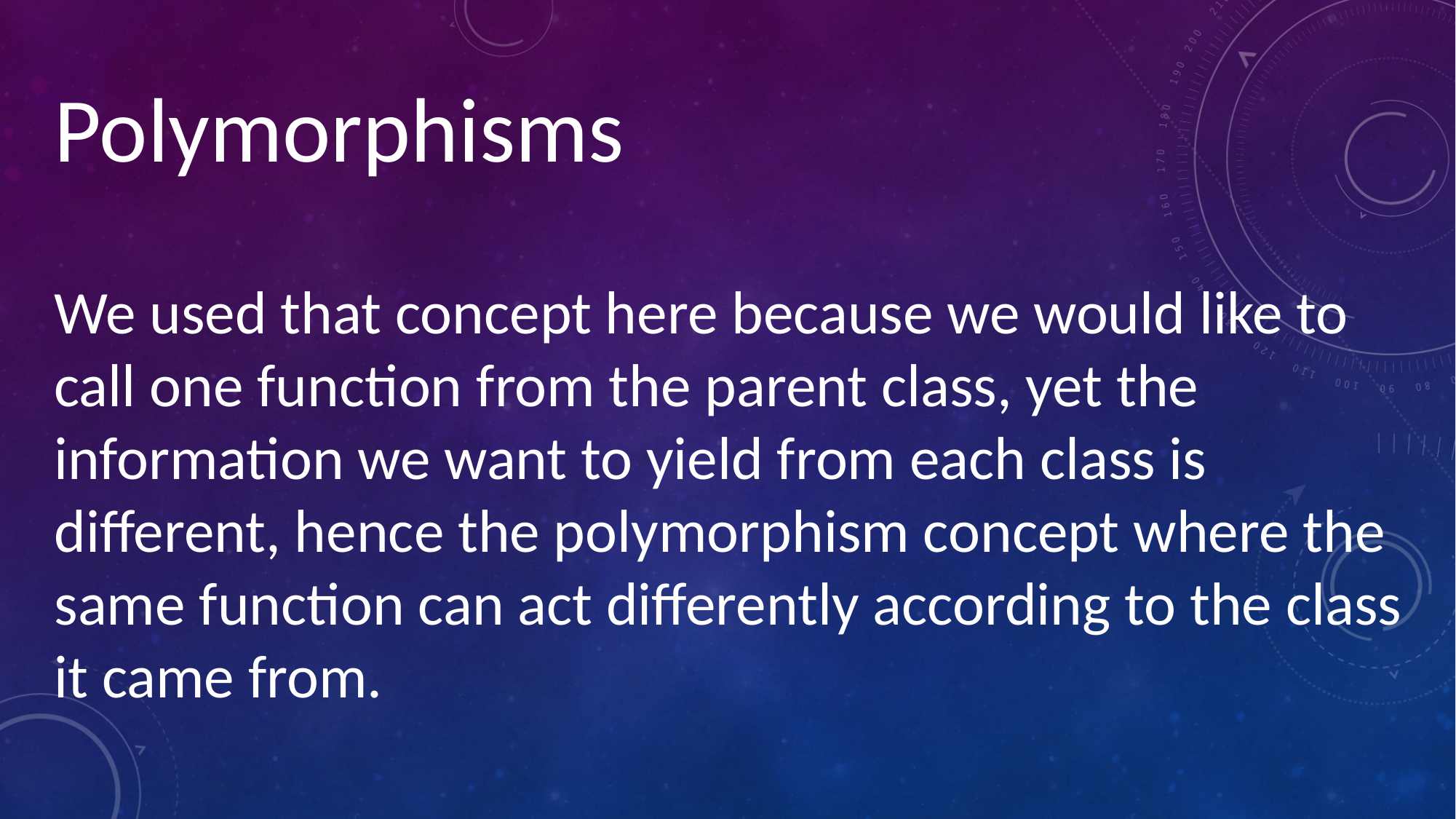

# Polymorphisms
We used that concept here because we would like to call one function from the parent class, yet the information we want to yield from each class is different, hence the polymorphism concept where the same function can act differently according to the class it came from.